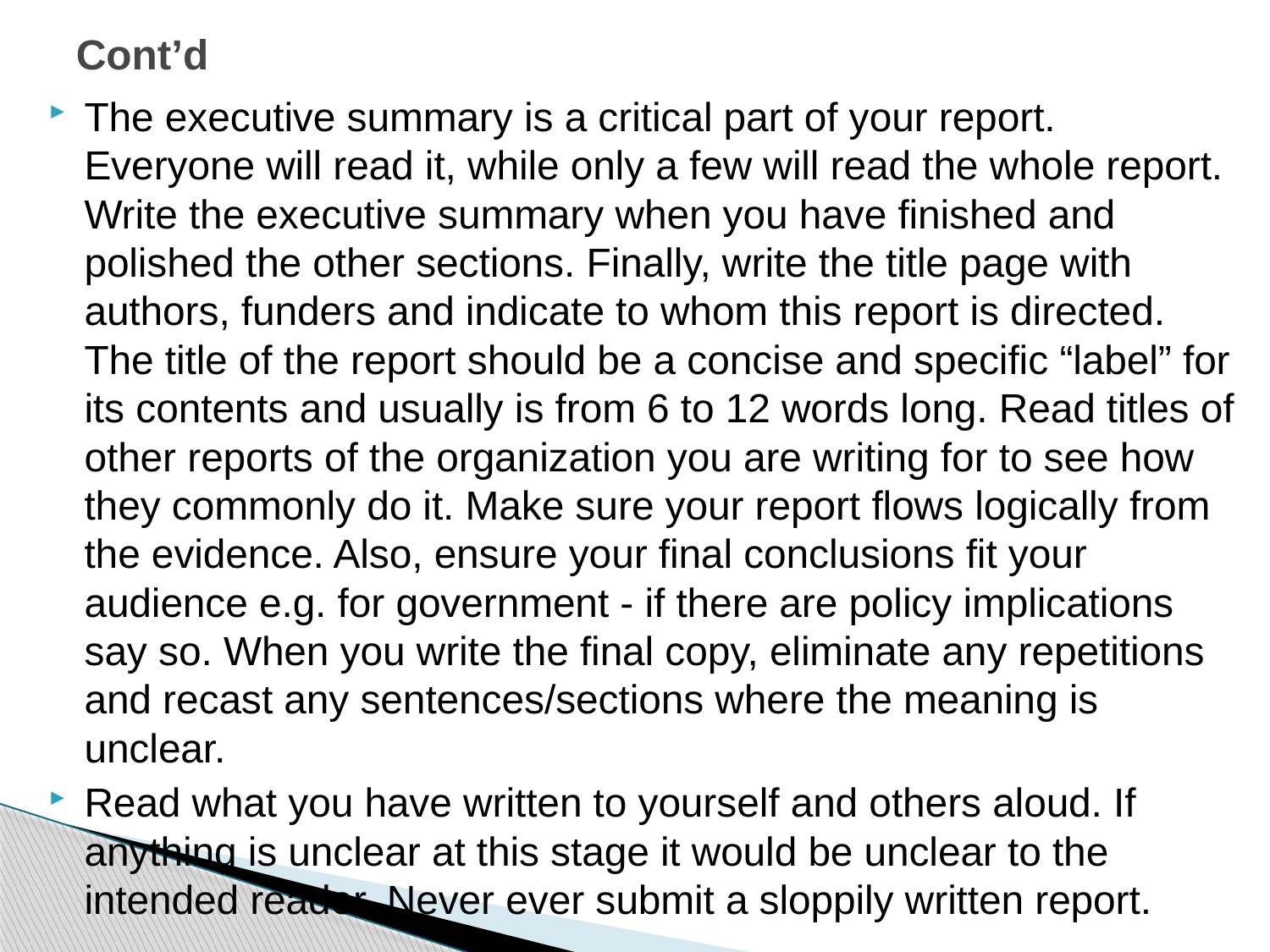

# Cont’d
The executive summary is a critical part of your report. Everyone will read it, while only a few will read the whole report. Write the executive summary when you have finished and polished the other sections. Finally, write the title page with authors, funders and indicate to whom this report is directed. The title of the report should be a concise and specific “label” for its contents and usually is from 6 to 12 words long. Read titles of other reports of the organization you are writing for to see how they commonly do it. Make sure your report flows logically from the evidence. Also, ensure your final conclusions fit your audience e.g. for government - if there are policy implications say so. When you write the final copy, eliminate any repetitions and recast any sentences/sections where the meaning is unclear.
Read what you have written to yourself and others aloud. If anything is unclear at this stage it would be unclear to the intended reader. Never ever submit a sloppily written report.